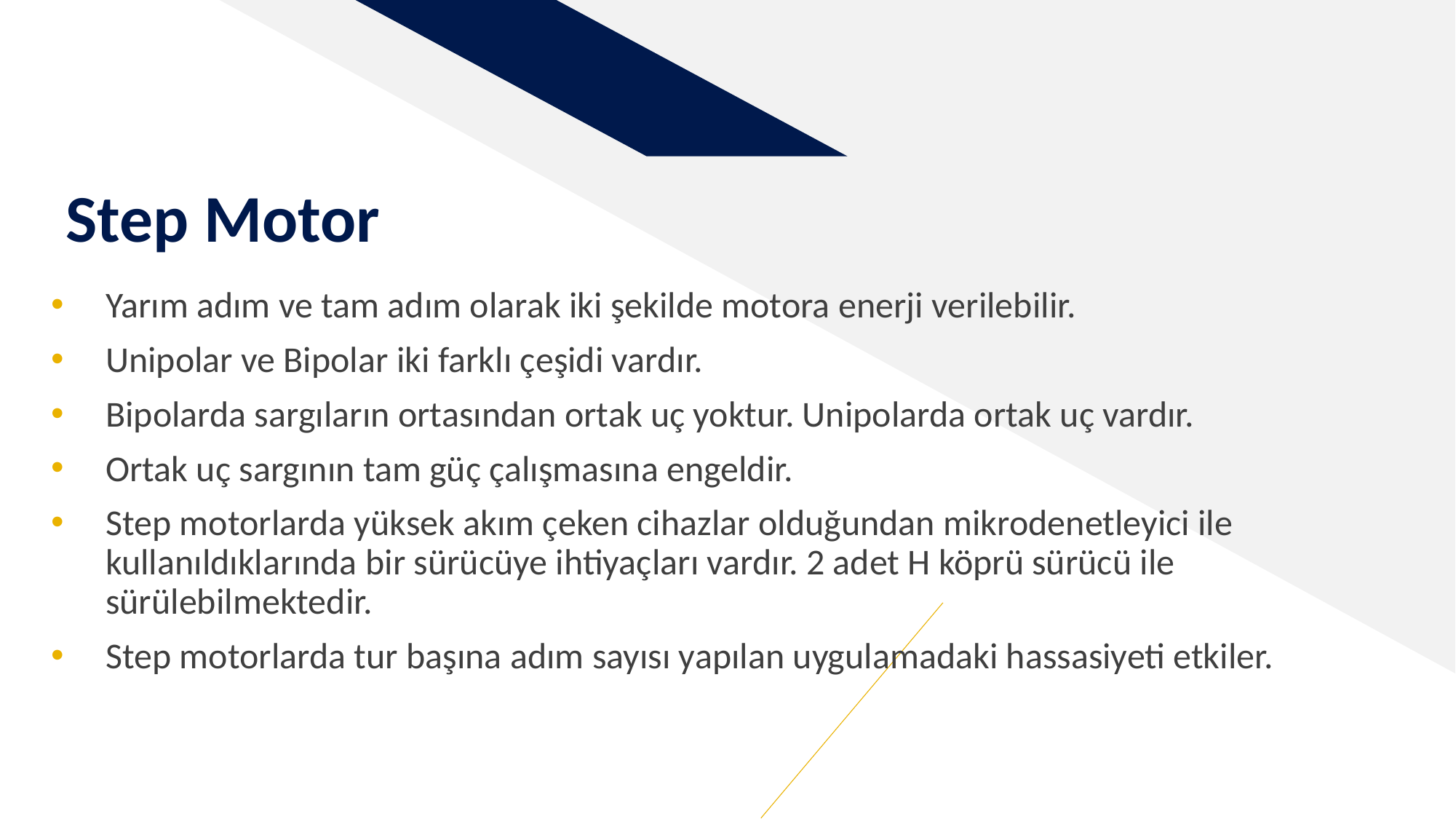

# Step Motor
Yarım adım ve tam adım olarak iki şekilde motora enerji verilebilir.
Unipolar ve Bipolar iki farklı çeşidi vardır.
Bipolarda sargıların ortasından ortak uç yoktur. Unipolarda ortak uç vardır.
Ortak uç sargının tam güç çalışmasına engeldir.
Step motorlarda yüksek akım çeken cihazlar olduğundan mikrodenetleyici ile kullanıldıklarında bir sürücüye ihtiyaçları vardır. 2 adet H köprü sürücü ile sürülebilmektedir.
Step motorlarda tur başına adım sayısı yapılan uygulamadaki hassasiyeti etkiler.